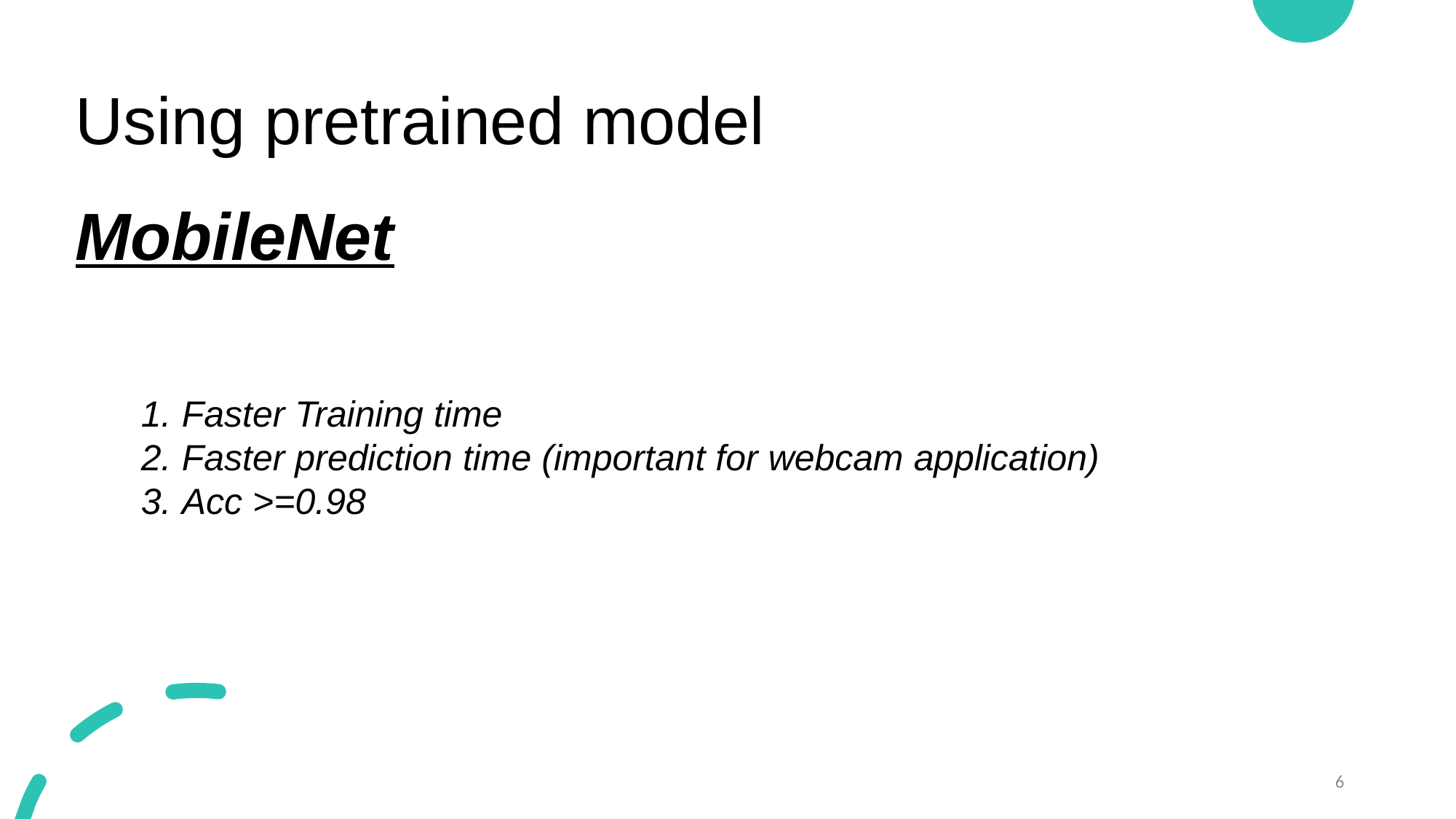

# Using pretrained model
MobileNet
Faster Training time
Faster prediction time (important for webcam application)
Acc >=0.98
6